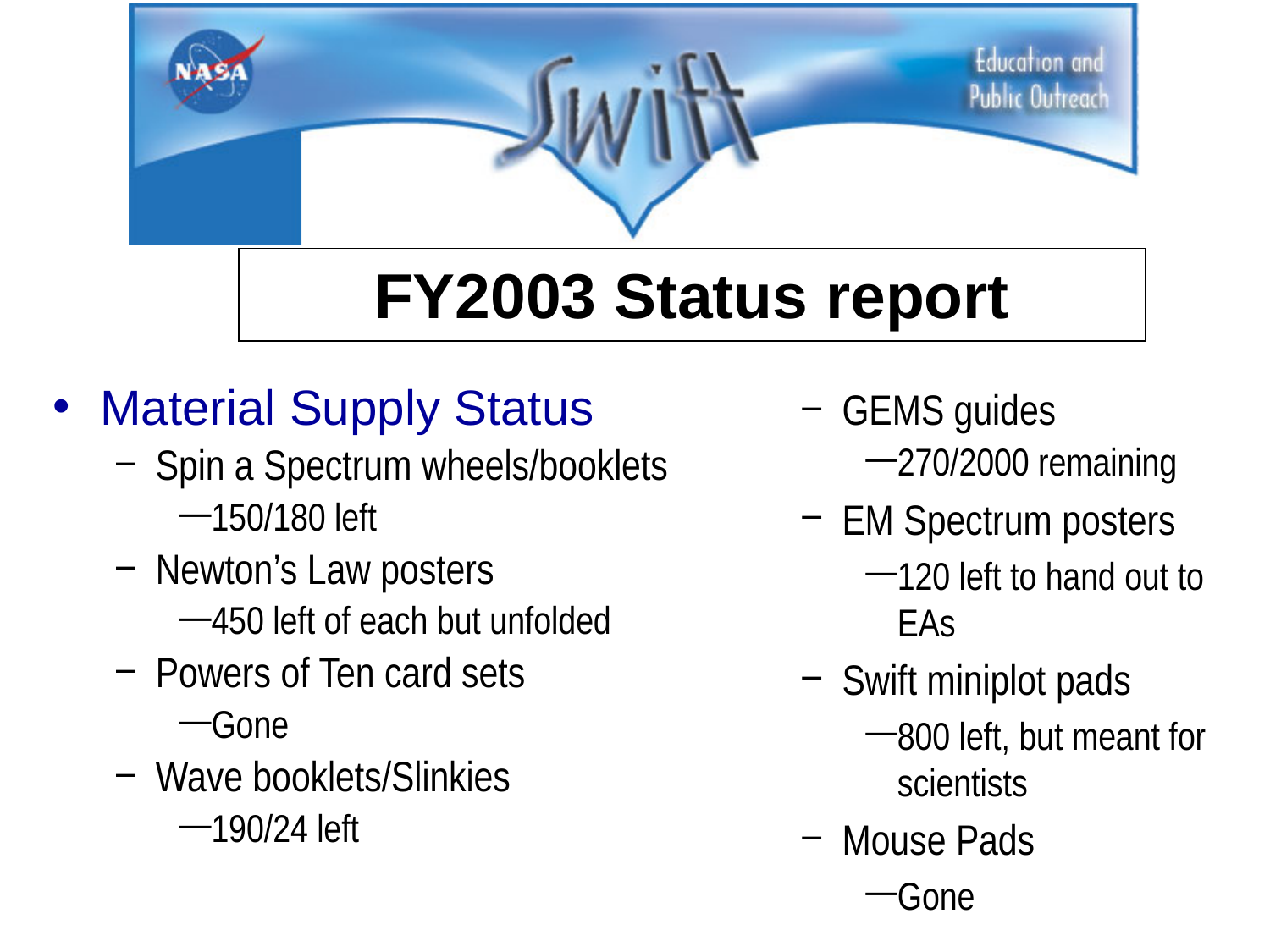

FY2003 Status report
Material Supply Status
Spin a Spectrum wheels/booklets
150/180 left
Newton’s Law posters
450 left of each but unfolded
Powers of Ten card sets
Gone
Wave booklets/Slinkies
190/24 left
GEMS guides
270/2000 remaining
EM Spectrum posters
120 left to hand out to EAs
Swift miniplot pads
800 left, but meant for scientists
Mouse Pads
Gone